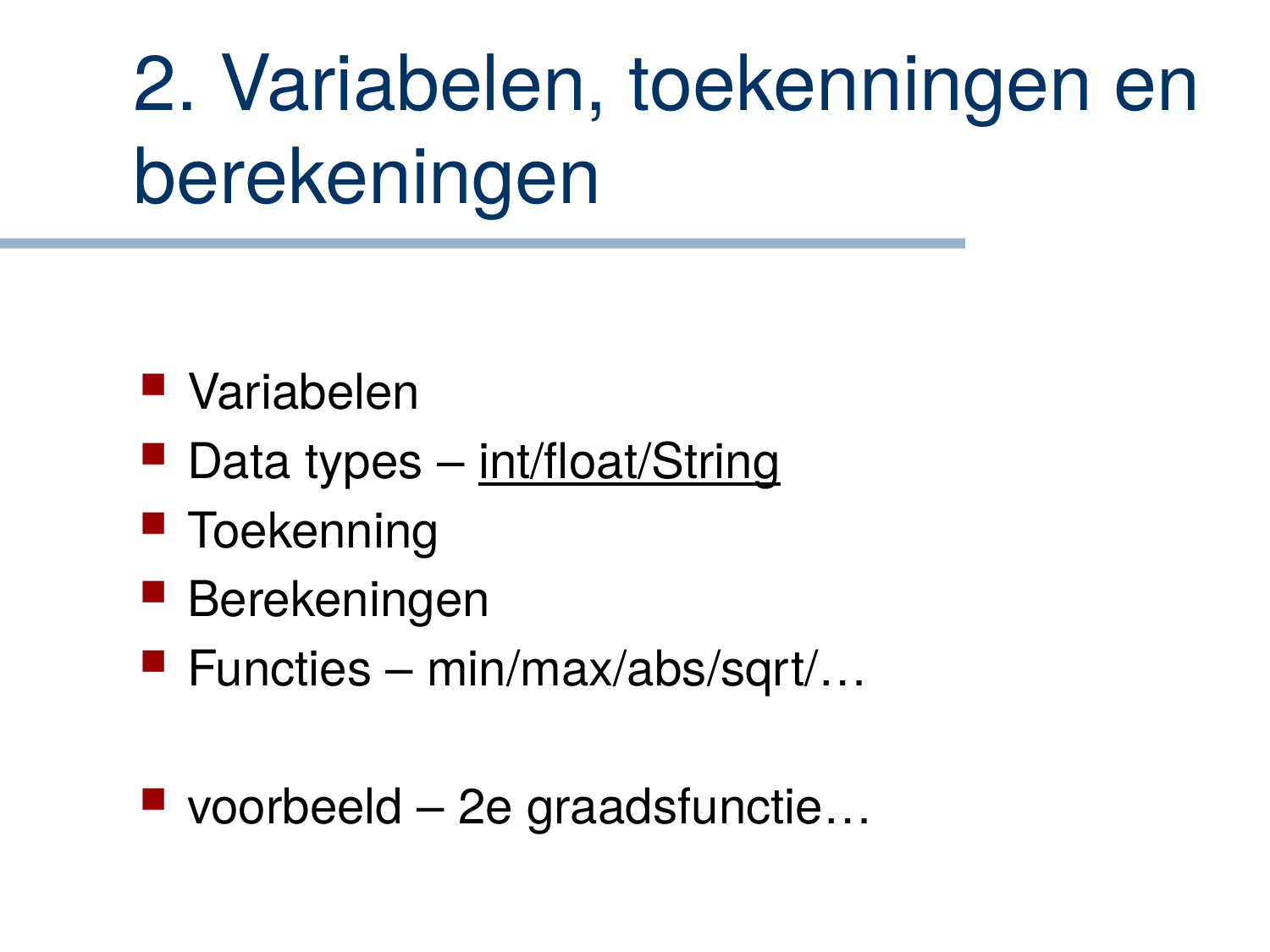

# 2. Variabelen, toekenningen en berekeningen
Variabelen
Data types – int/float/String
Toekenning
Berekeningen
Functies – min/max/abs/sqrt/…

voorbeeld – 2e graadsfunctie…